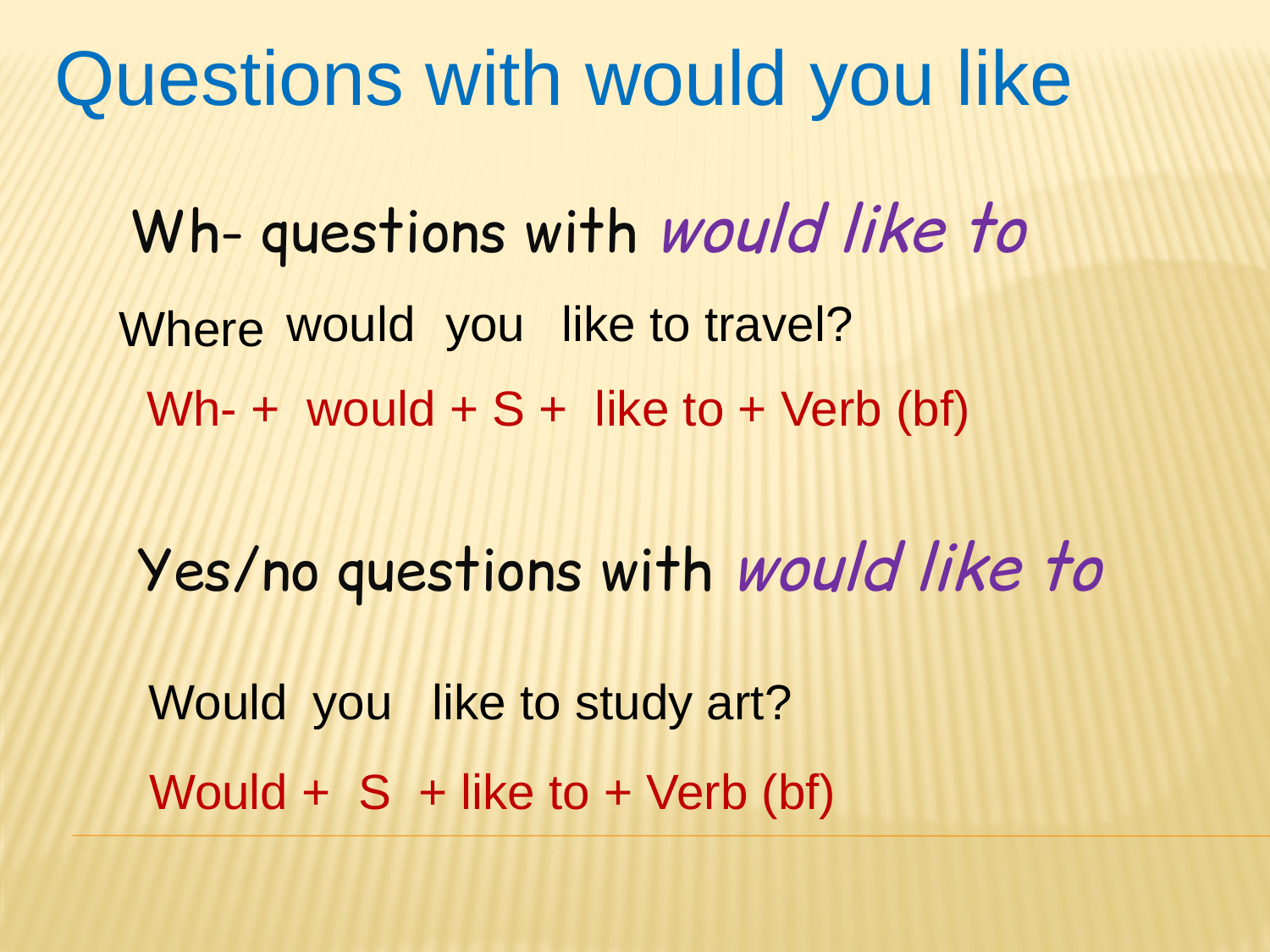

Questions with would you like
Wh- questions with would like to
would
you
like to travel?
Where
  Wh- +  would + S +  like to + Verb (bf)
Yes/no questions with would like to
Would
you
like to study art?
Would +  S  + like to + Verb (bf)